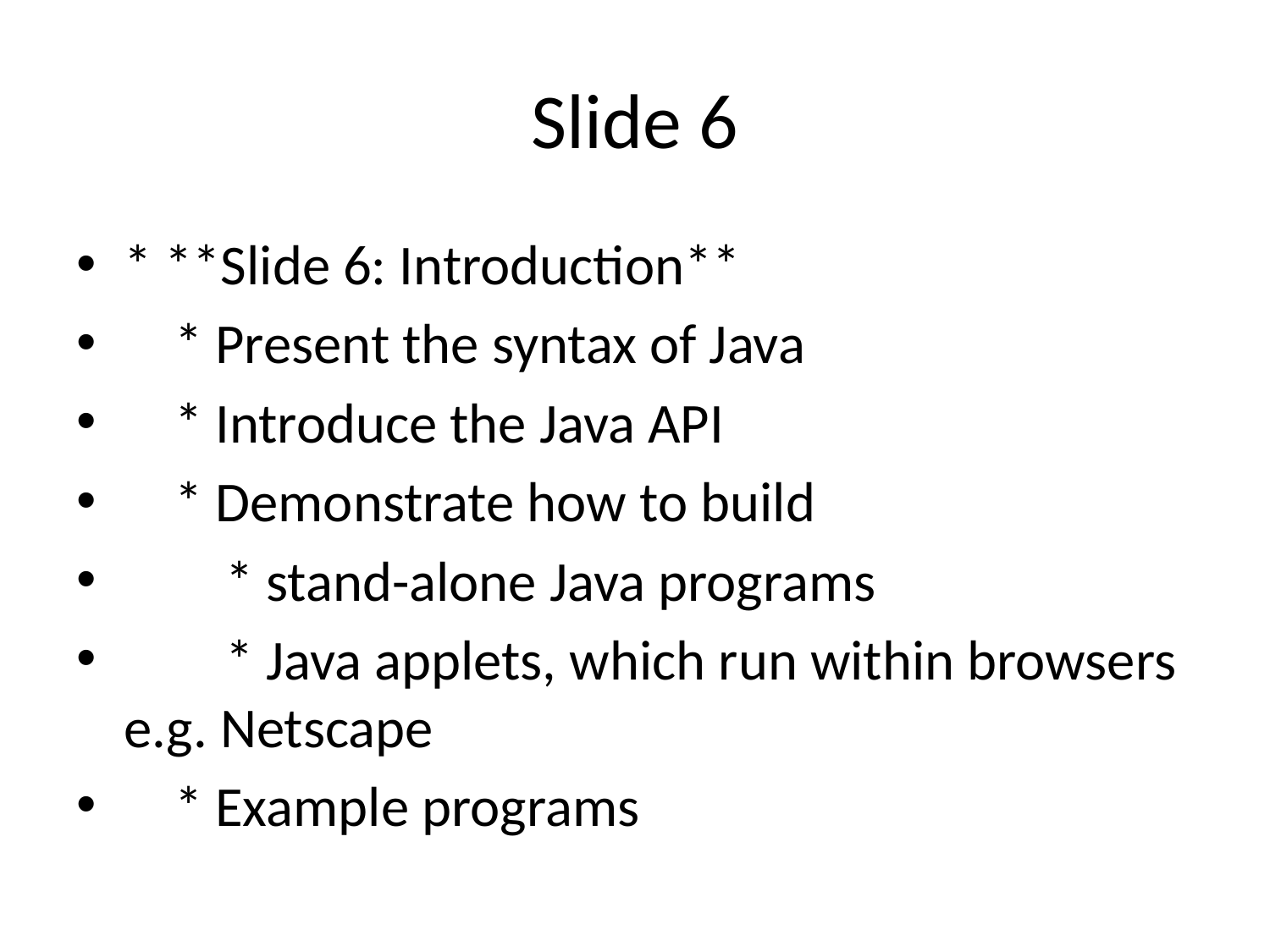

# Slide 6
* **Slide 6: Introduction**
    * Present the syntax of Java
    * Introduce the Java API
    * Demonstrate how to build
        * stand-alone Java programs
        * Java applets, which run within browsers e.g. Netscape
    * Example programs